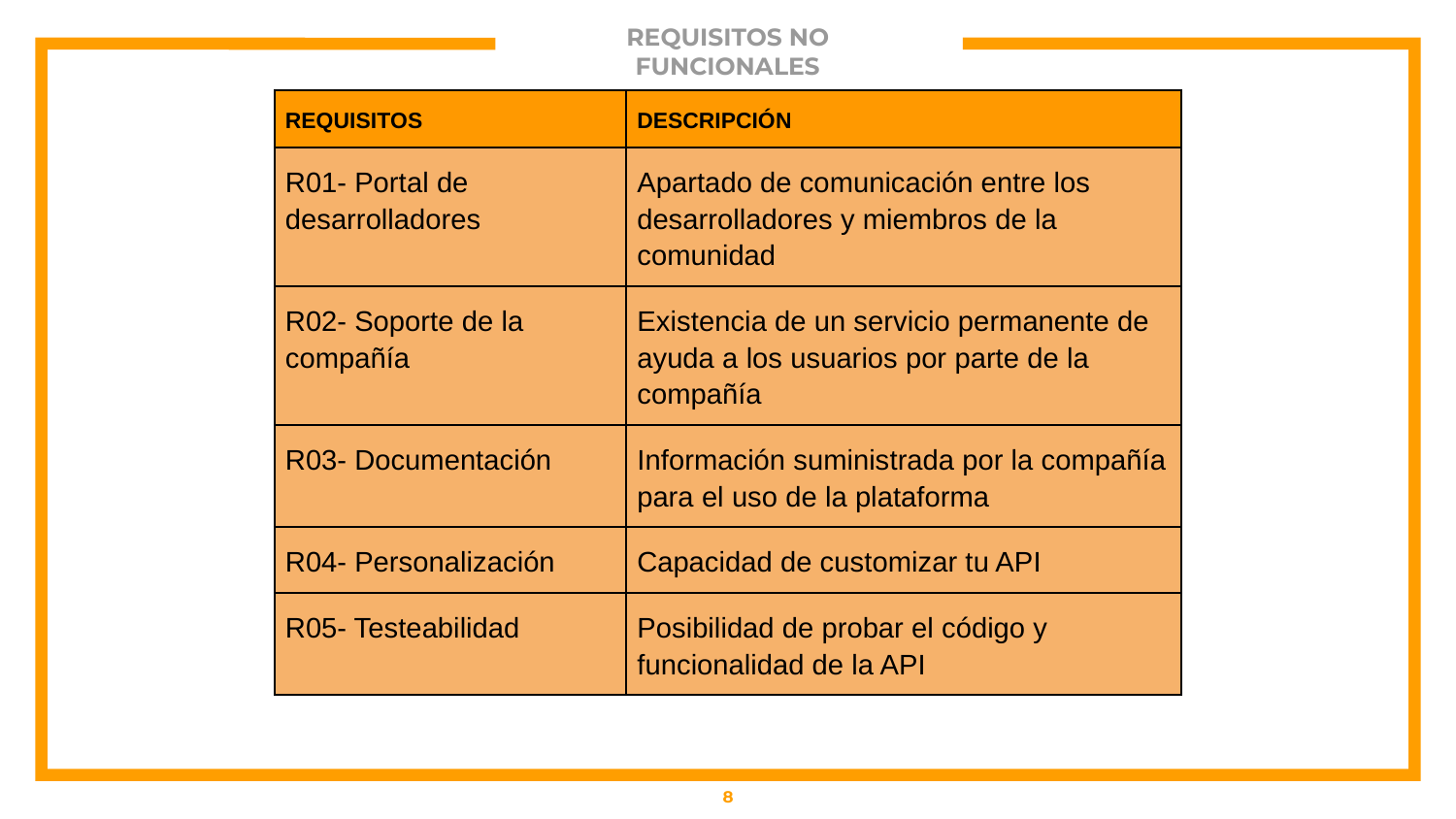

# REQUISITOS NO FUNCIONALES

6
| REQUISITOS | DESCRIPCIÓN |
| --- | --- |
| R01- Portal de desarrolladores | Apartado de comunicación entre los desarrolladores y miembros de la comunidad |
| R02- Soporte de la compañía | Existencia de un servicio permanente de ayuda a los usuarios por parte de la compañía |
| R03- Documentación | Información suministrada por la compañía para el uso de la plataforma |
| R04- Personalización | Capacidad de customizar tu API |
| R05- Testeabilidad | Posibilidad de probar el código y funcionalidad de la API |
8